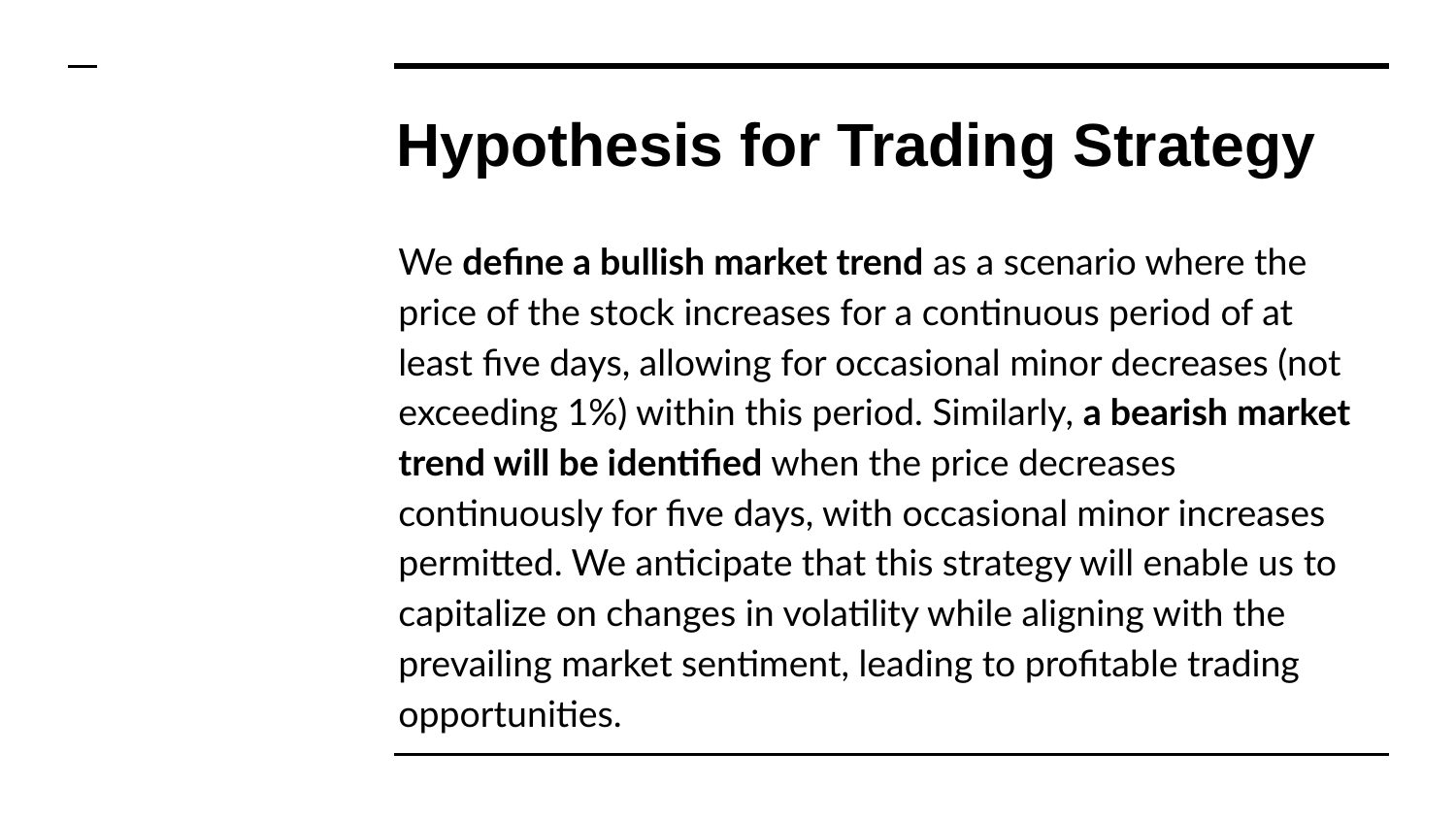

# Hypothesis for Trading Strategy
We define a bullish market trend as a scenario where the price of the stock increases for a continuous period of at least five days, allowing for occasional minor decreases (not exceeding 1%) within this period. Similarly, a bearish market trend will be identified when the price decreases continuously for five days, with occasional minor increases permitted. We anticipate that this strategy will enable us to capitalize on changes in volatility while aligning with the prevailing market sentiment, leading to profitable trading opportunities.